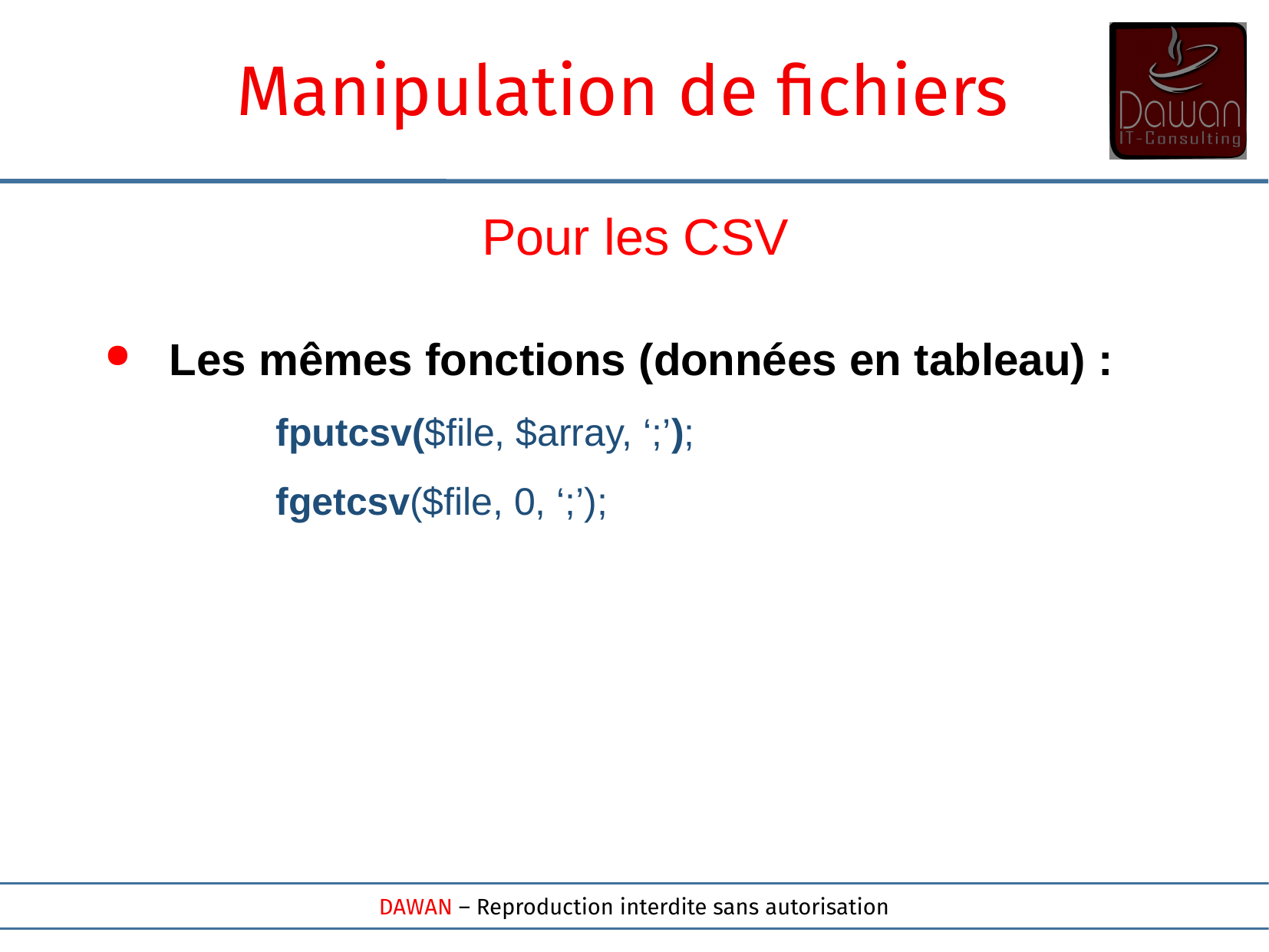

Manipulation de fichiers
Pour les CSV

Les mêmes fonctions (données en tableau) :
		fputcsv($file, $array, ‘;’);
		fgetcsv($file, 0, ‘;’);